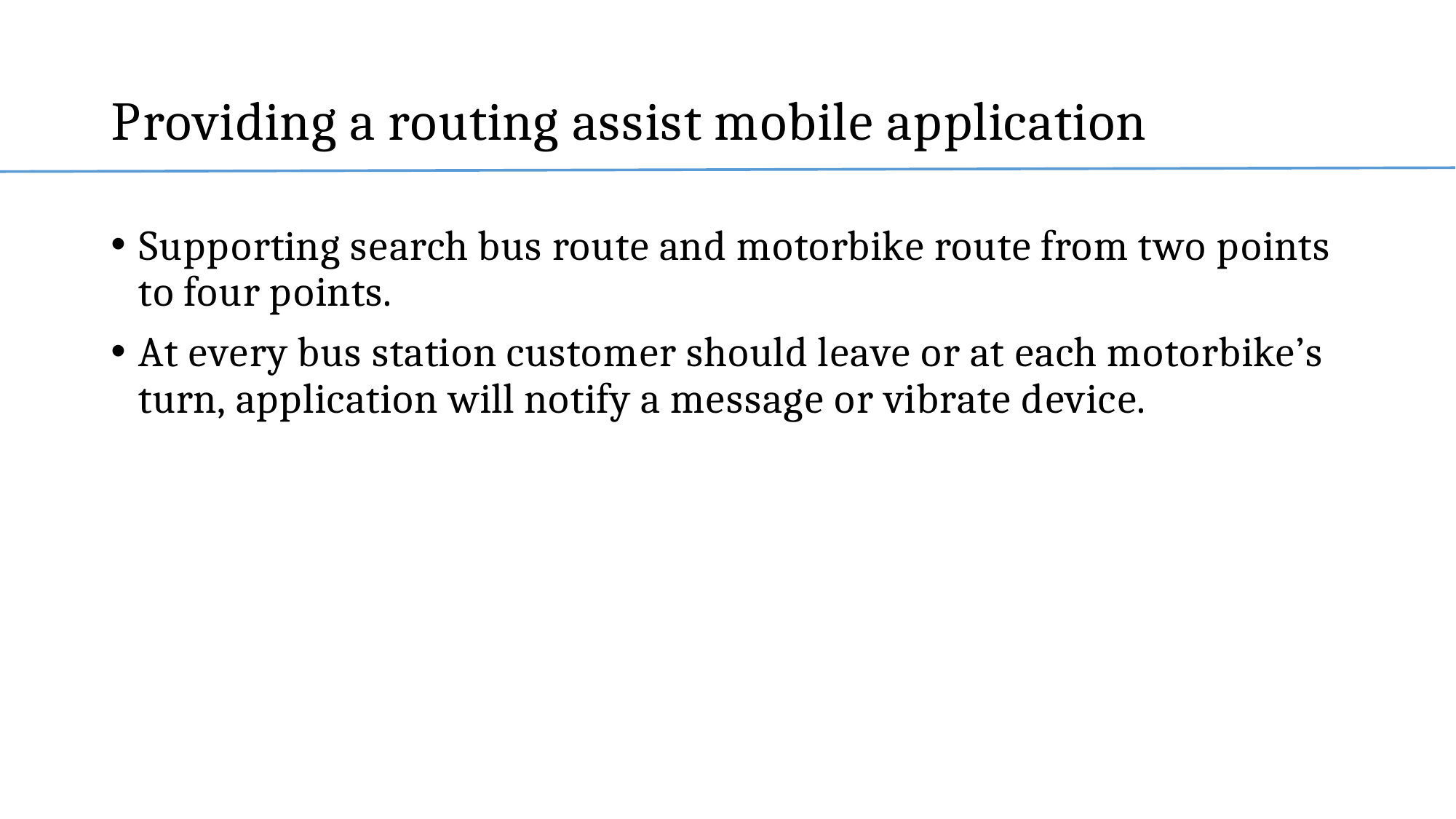

# Providing a routing assist mobile application
Supporting search bus route and motorbike route from two points to four points.
At every bus station customer should leave or at each motorbike’s turn, application will notify a message or vibrate device.